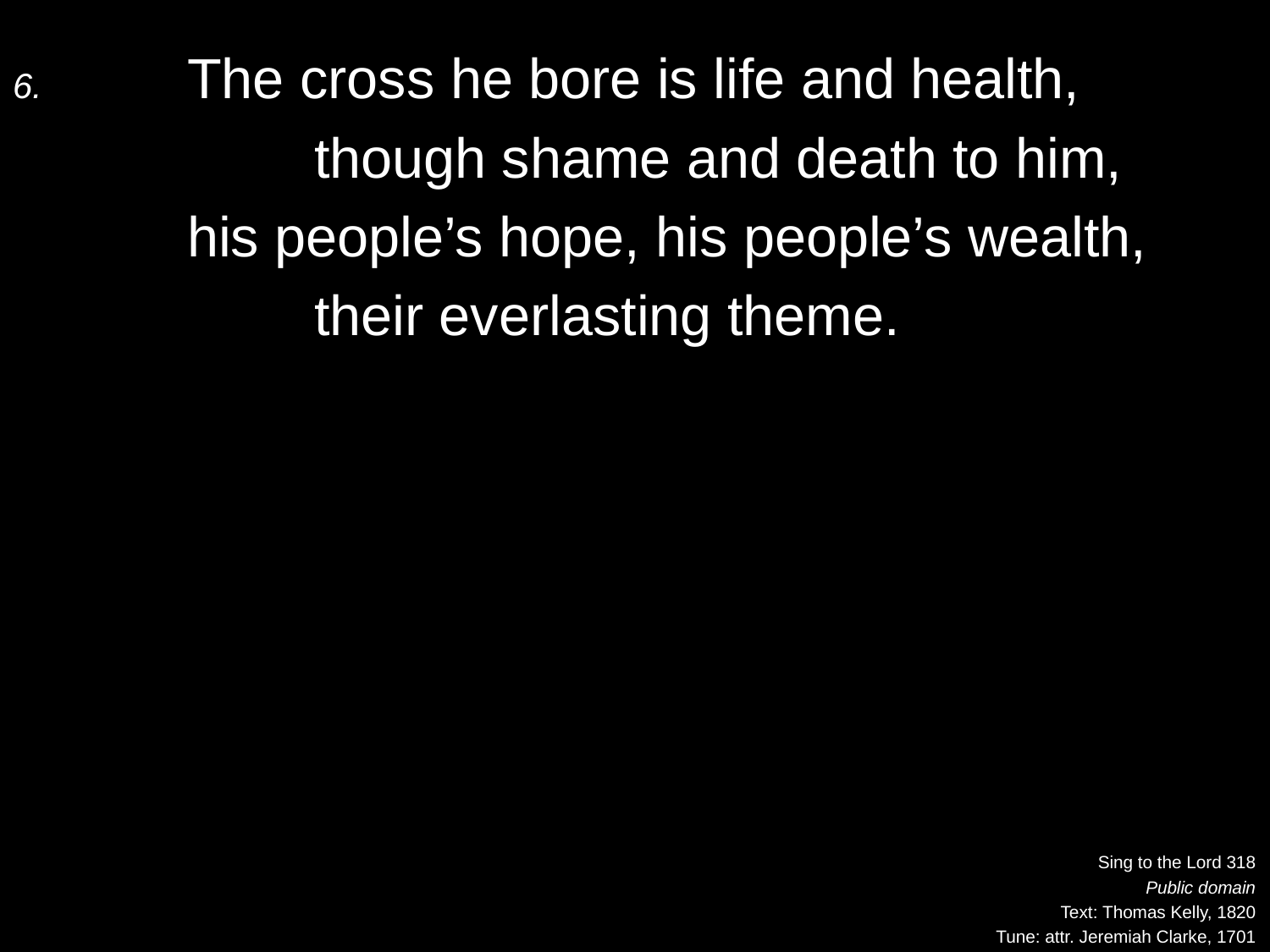

6.	The cross he bore is life and health,
		though shame and death to him,
	his people’s hope, his people’s wealth,
		their everlasting theme.
Sing to the Lord 318
Public domain
Text: Thomas Kelly, 1820
Tune: attr. Jeremiah Clarke, 1701